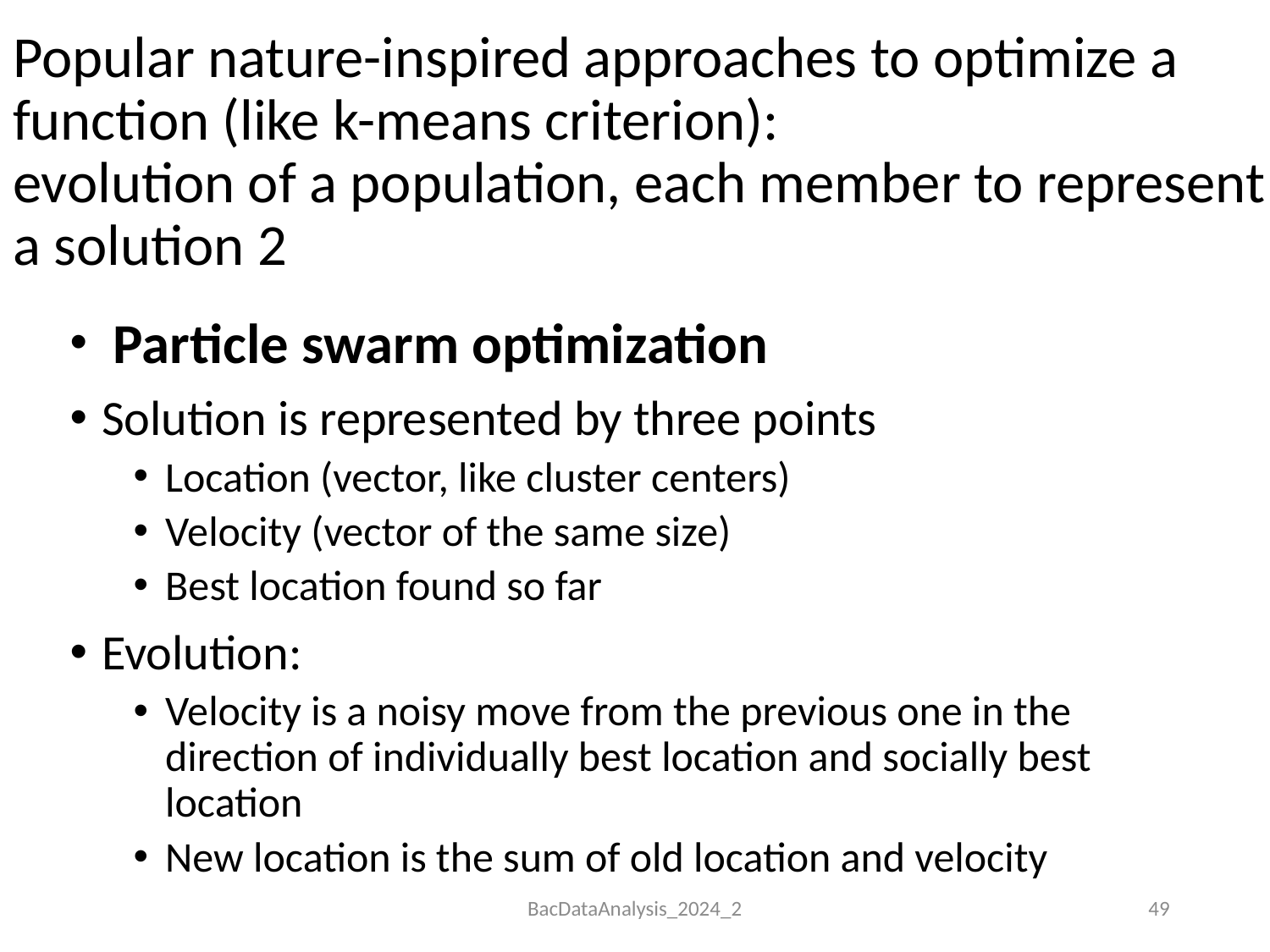

# Popular nature-inspired approaches to optimize a function (like k-means criterion): evolution of a population, each member to represent a solution 2
 Particle swarm optimization
Solution is represented by three points
Location (vector, like cluster centers)
Velocity (vector of the same size)
Best location found so far
Evolution:
Velocity is a noisy move from the previous one in the direction of individually best location and socially best location
New location is the sum of old location and velocity

BacDataAnalysis_2024_2
49